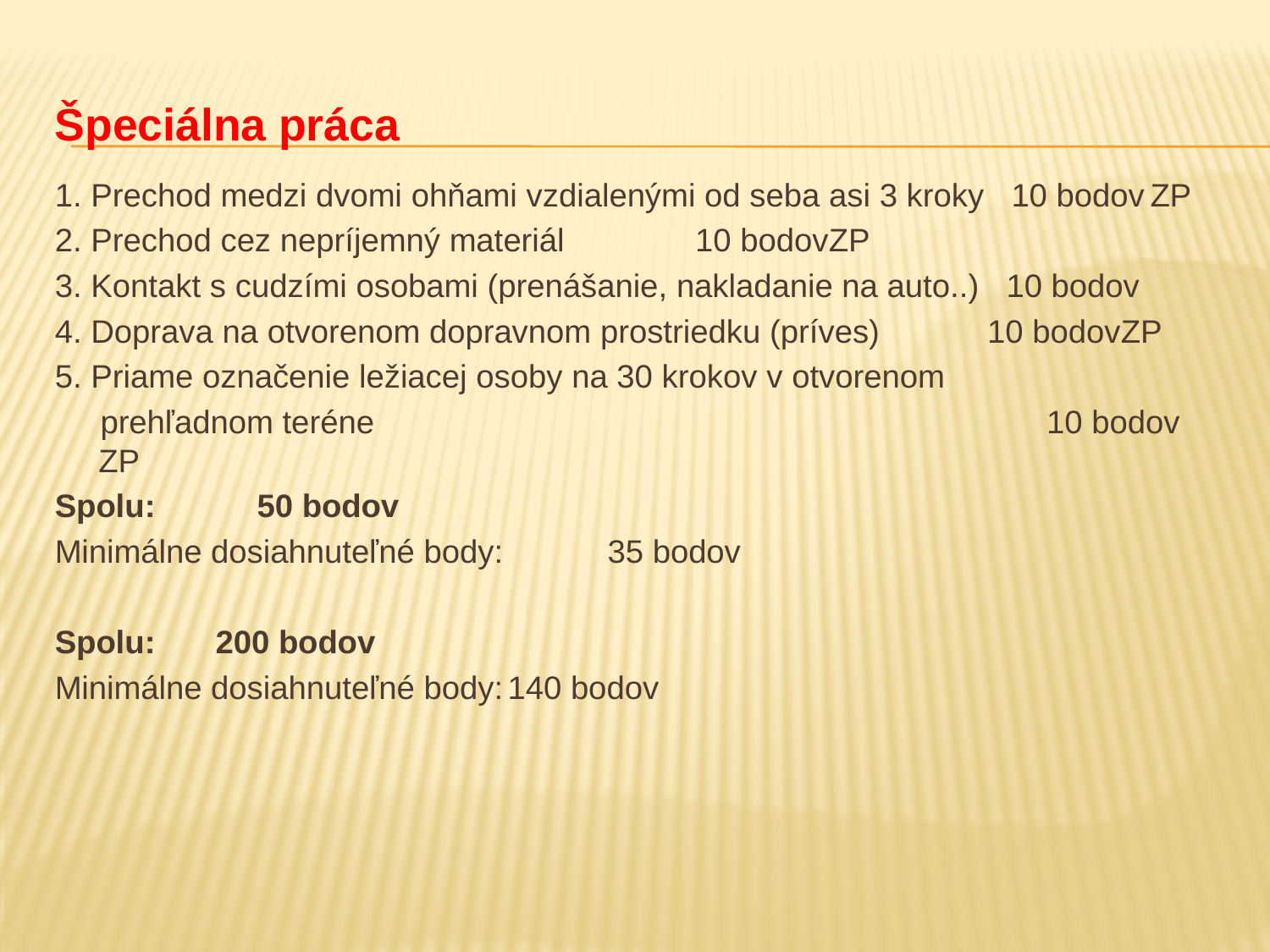

Špeciálna práca

1. Prechod medzi dvomi ohňami vzdialenými od seba asi 3 kroky   10 bodov	ZP
2. Prechod cez nepríjemný materiál 			           10 bodov	ZP
3. Kontakt s cudzími osobami (prenášanie, nakladanie na auto..)   10 bodov
4. Doprava na otvorenom dopravnom prostriedku (príves)	           10 bodov	ZP
5. Priame označenie ležiacej osoby na 30 krokov v otvorenom
     prehľadnom teréne                                                                          10 bodov	ZP
Spolu:							           50 bodov
Minimálne dosiahnuteľné body:				           35 bodov

Spolu:    							200 bodov
Minimálne dosiahnuteľné body:					140 bodov